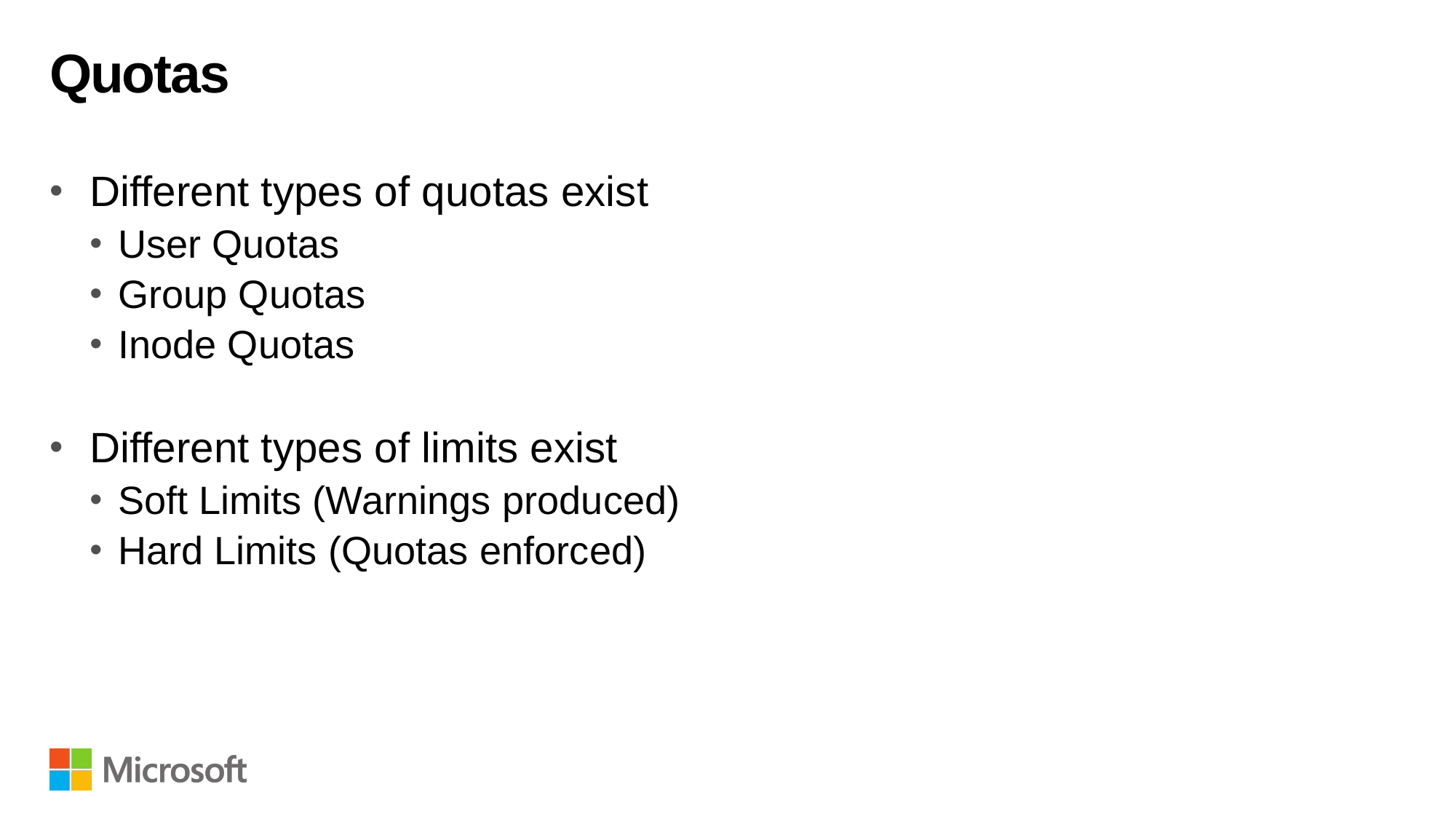

# Quotas
Different types of quotas exist
User Quotas
Group Quotas
Inode Quotas

Different types of limits exist
Soft Limits (Warnings produced)
Hard Limits (Quotas enforced)